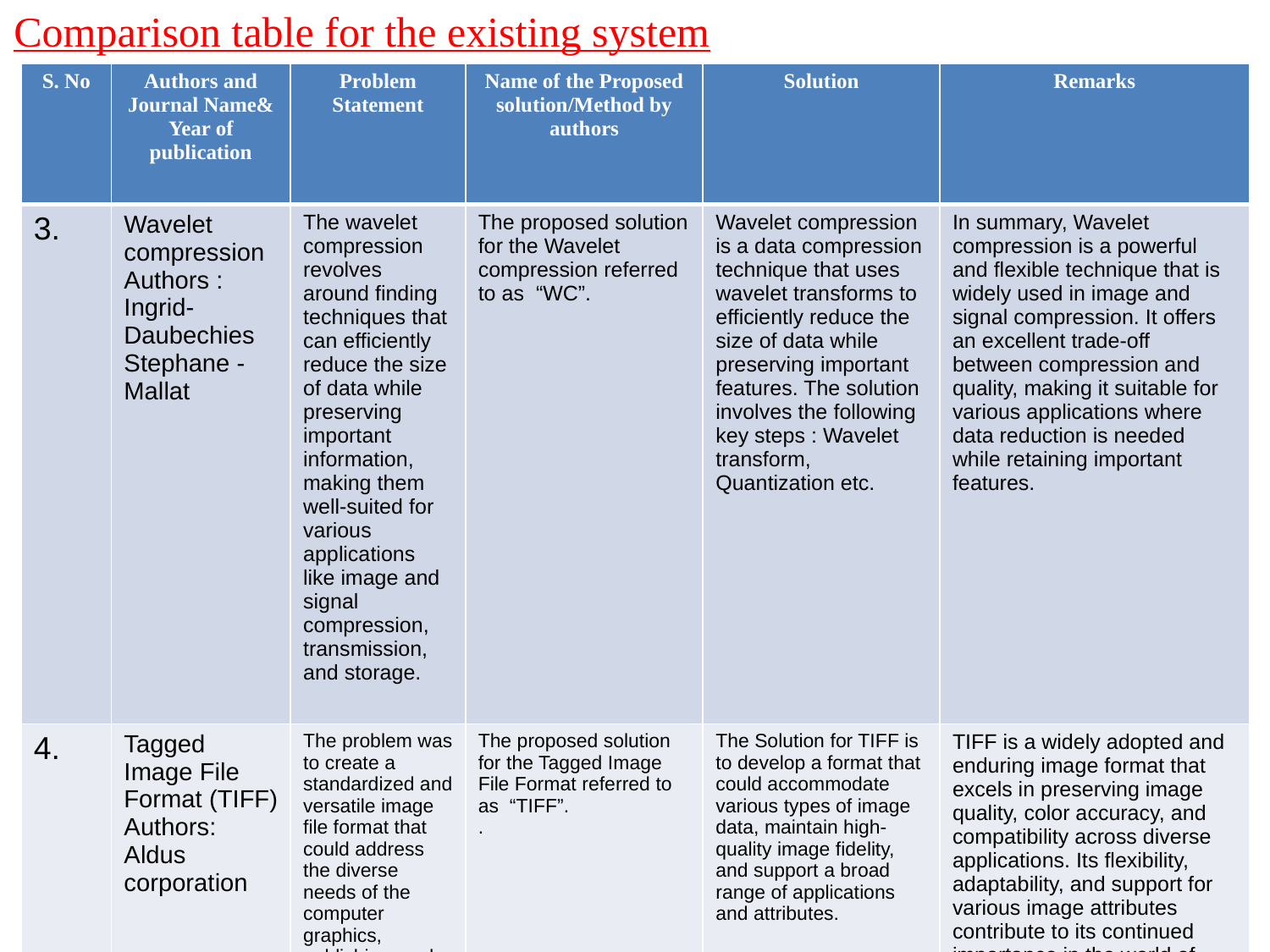

Comparison table for the existing system
| S. No | Authors and Journal Name& Year of publication | Problem Statement | Name of the Proposed solution/Method by authors | Solution | Remarks |
| --- | --- | --- | --- | --- | --- |
| 3. | Wavelet compression Authors : Ingrid-Daubechies Stephane - Mallat | The wavelet compression revolves around finding techniques that can efficiently reduce the size of data while preserving important information, making them well-suited for various applications like image and signal compression, transmission, and storage. | The proposed solution for the Wavelet compression referred to as “WC”. | Wavelet compression is a data compression technique that uses wavelet transforms to efficiently reduce the size of data while preserving important features. The solution involves the following key steps : Wavelet transform, Quantization etc. | In summary, Wavelet compression is a powerful and flexible technique that is widely used in image and signal compression. It offers an excellent trade-off between compression and quality, making it suitable for various applications where data reduction is needed while retaining important features. |
| 4. | Tagged Image File Format (TIFF) Authors: Aldus corporation | The problem was to create a standardized and versatile image file format that could address the diverse needs of the computer graphics, publishing, and imaging industries | The proposed solution for the Tagged Image File Format referred to as “TIFF”. . | The Solution for TIFF is to develop a format that could accommodate various types of image data, maintain high-quality image fidelity, and support a broad range of applications and attributes. | TIFF is a widely adopted and enduring image format that excels in preserving image quality, color accuracy, and compatibility across diverse applications. Its flexibility, adaptability, and support for various image attributes contribute to its continued importance in the world of digital imaging and content management. |